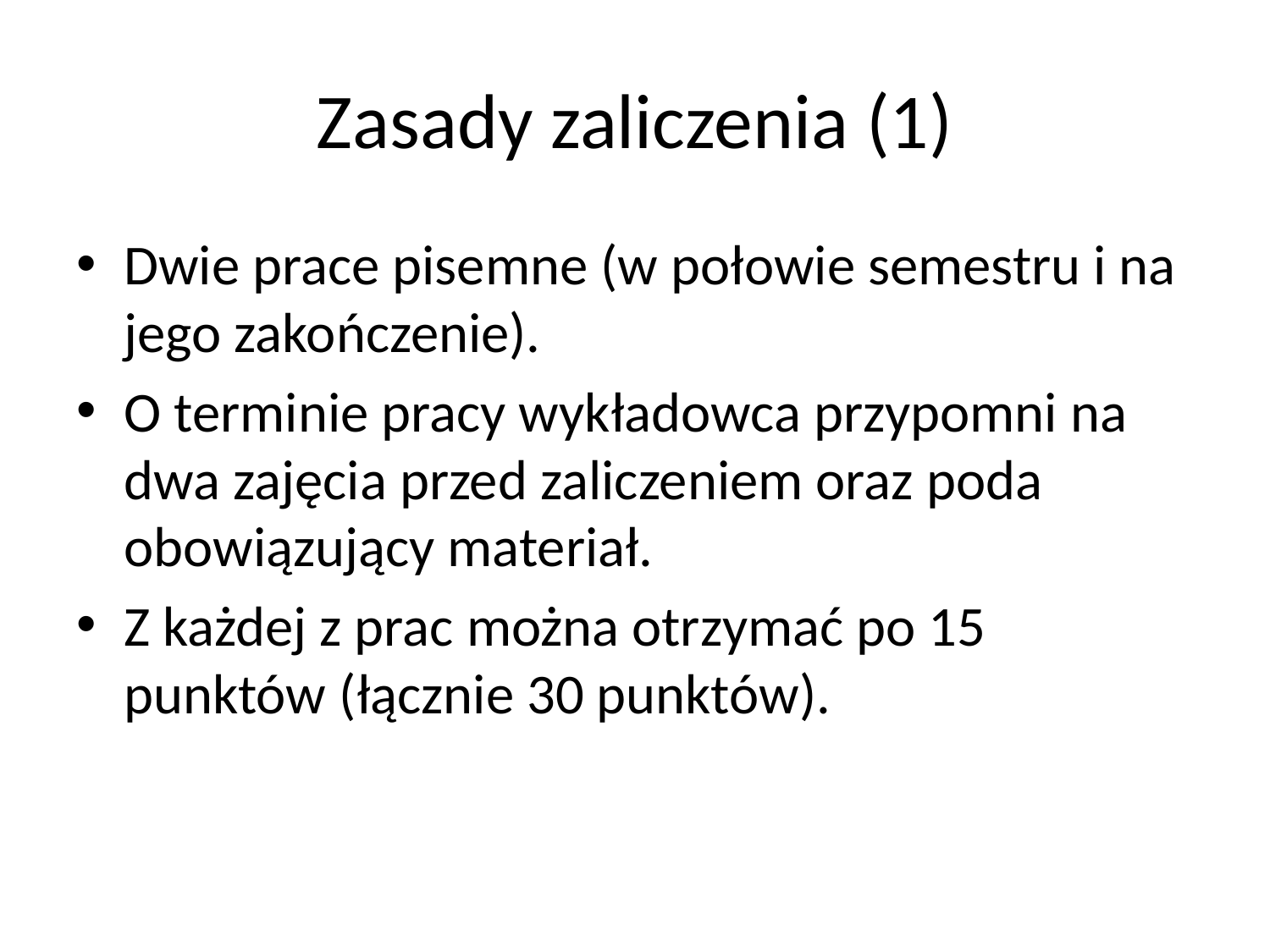

# Zasady zaliczenia (1)
Dwie prace pisemne (w połowie semestru i na jego zakończenie).
O terminie pracy wykładowca przypomni na dwa zajęcia przed zaliczeniem oraz poda obowiązujący materiał.
Z każdej z prac można otrzymać po 15 punktów (łącznie 30 punktów).